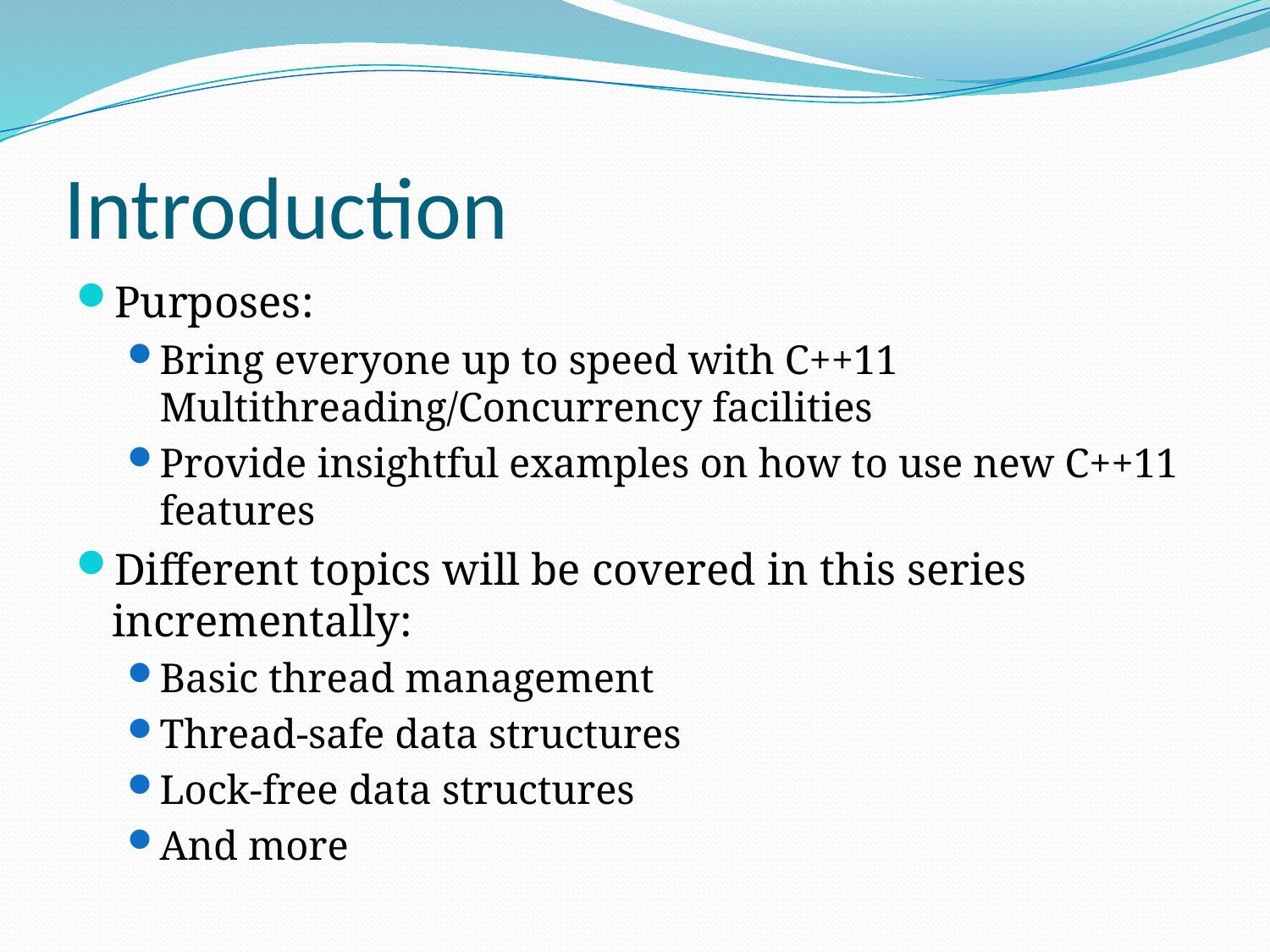

# Introduction
Purposes:
Bring everyone up to speed with C++11 Multithreading/Concurrency facilities
Provide insightful examples on how to use new C++11 features
Different topics will be covered in this series incrementally:
Basic thread management
Thread-safe data structures
Lock-free data structures
And more